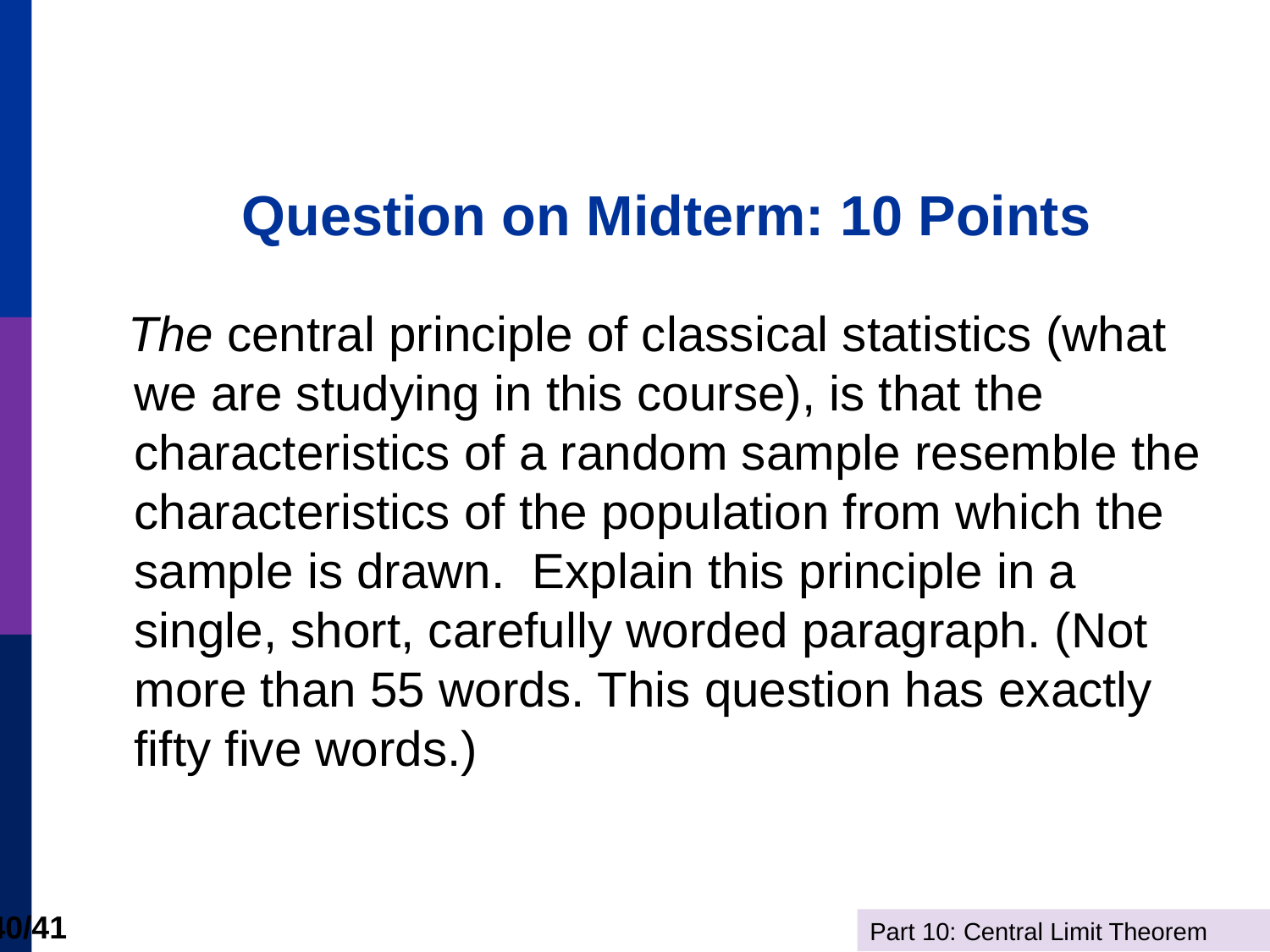

# Question on Midterm: 10 Points
   The central principle of classical statistics (what we are studying in this course), is that the characteristics of a random sample resemble the characteristics of the population from which the sample is drawn.  Explain this principle in a single, short, carefully worded paragraph. (Not more than 55 words. This question has exactly fifty five words.)